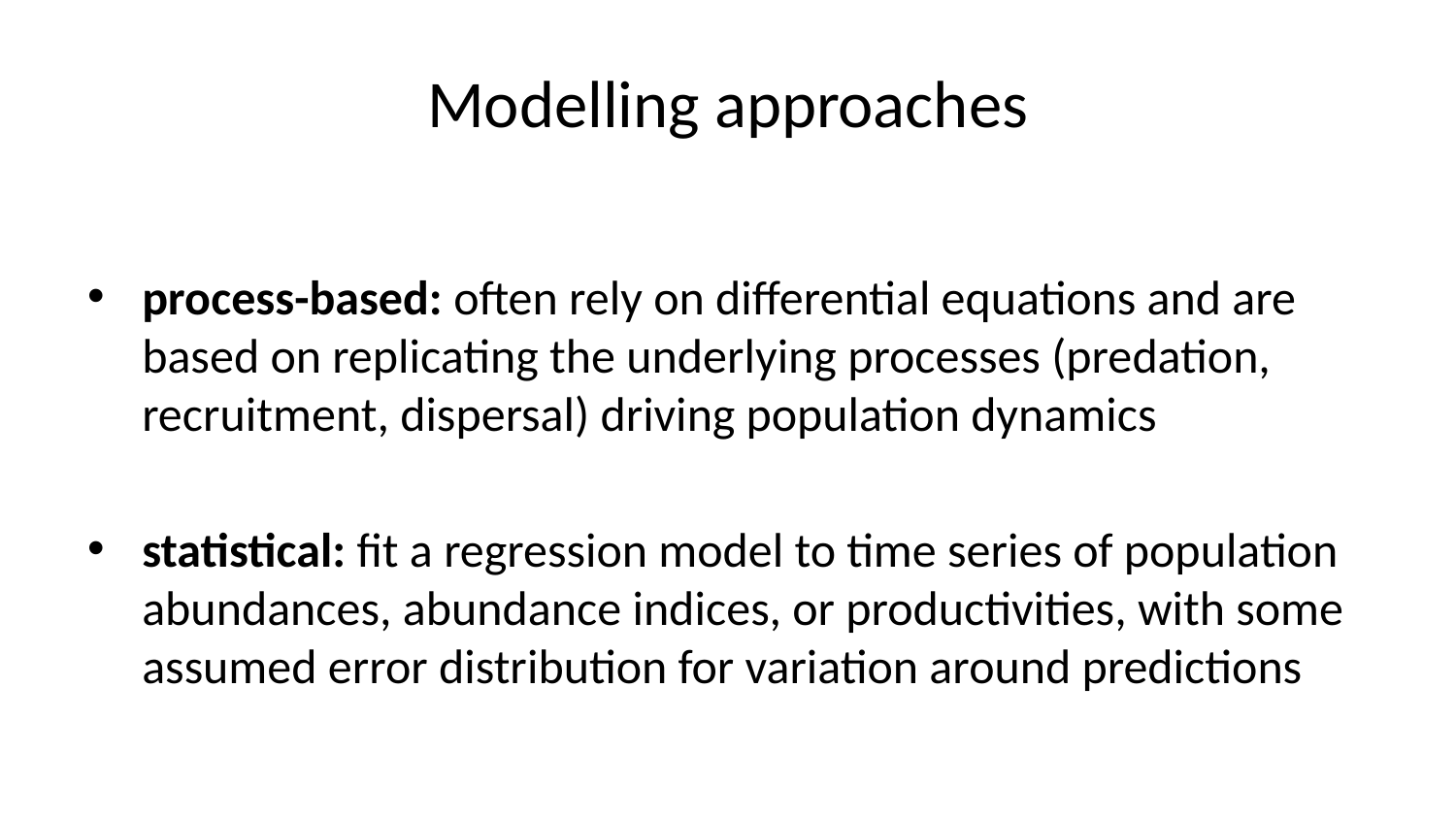

# Modelling approaches

process-based: often rely on differential equations and are based on replicating the underlying processes (predation, recruitment, dispersal) driving population dynamics

statistical: fit a regression model to time series of population abundances, abundance indices, or productivities, with some assumed error distribution for variation around predictions